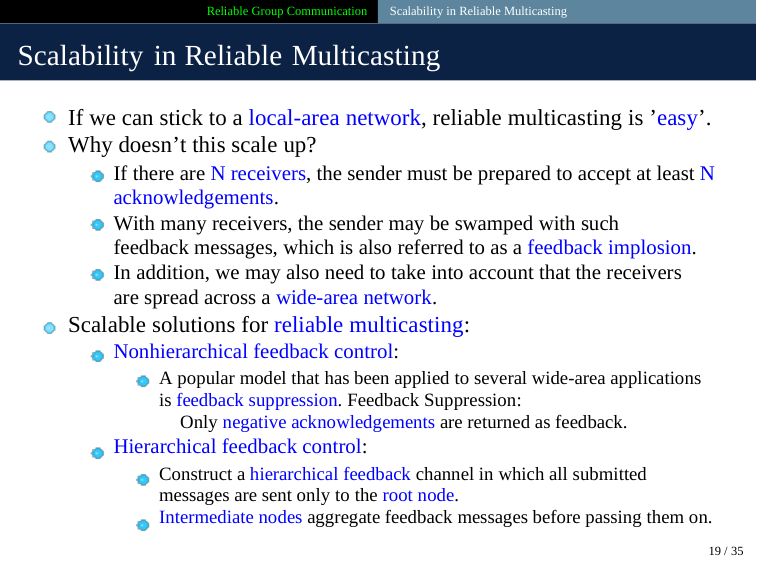

Reliable Group Communication      Scalability in Reliable Multicasting

Scalability in Reliable Multicasting
If we can stick to a local-area network, reliable multicasting is ’easy’.
Why doesn’t this scale up?
If there are N receivers, the sender must be prepared to accept at least N
acknowledgements.
With many receivers, the sender may be swamped with such feedback messages, which is also referred to as a feedback implosion.
In addition, we may also need to take into account that the receivers are spread across a wide-area network.
Scalable solutions for reliable multicasting:
Nonhierarchical feedback control:
A popular model that has been applied to several wide-area applications is feedback suppression. Feedback Suppression:
Only negative acknowledgements are returned as feedback.
Hierarchical feedback control:
Construct a hierarchical feedback channel in which all submitted messages are sent only to the root node.
Intermediate nodes aggregate feedback messages before passing them on.
19 / 35